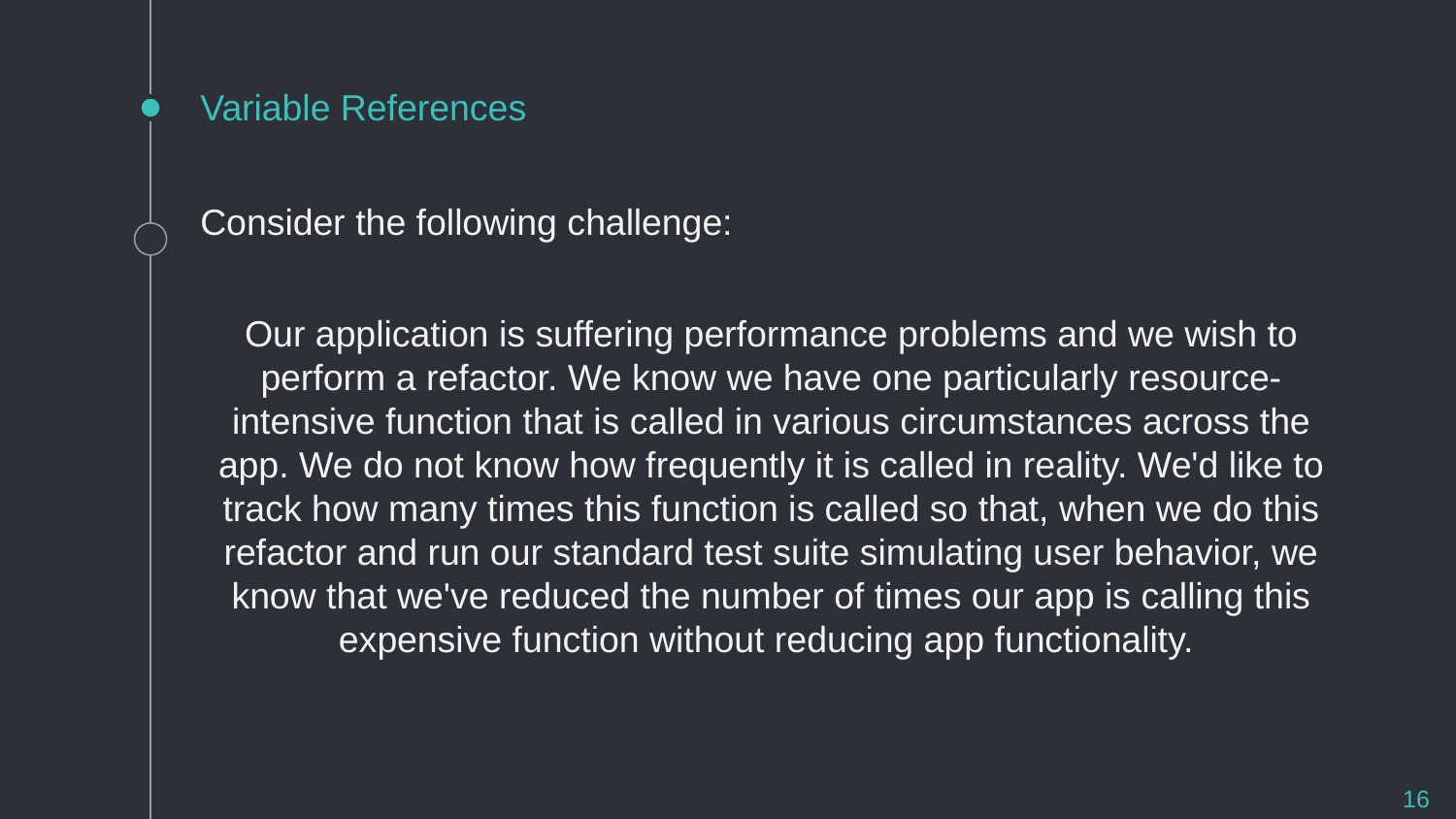

# Variable References
Consider the following challenge:

Our application is suffering performance problems and we wish to perform a refactor. We know we have one particularly resource-intensive function that is called in various circumstances across the app. We do not know how frequently it is called in reality. We'd like to track how many times this function is called so that, when we do this refactor and run our standard test suite simulating user behavior, we know that we've reduced the number of times our app is calling this expensive function without reducing app functionality.

16